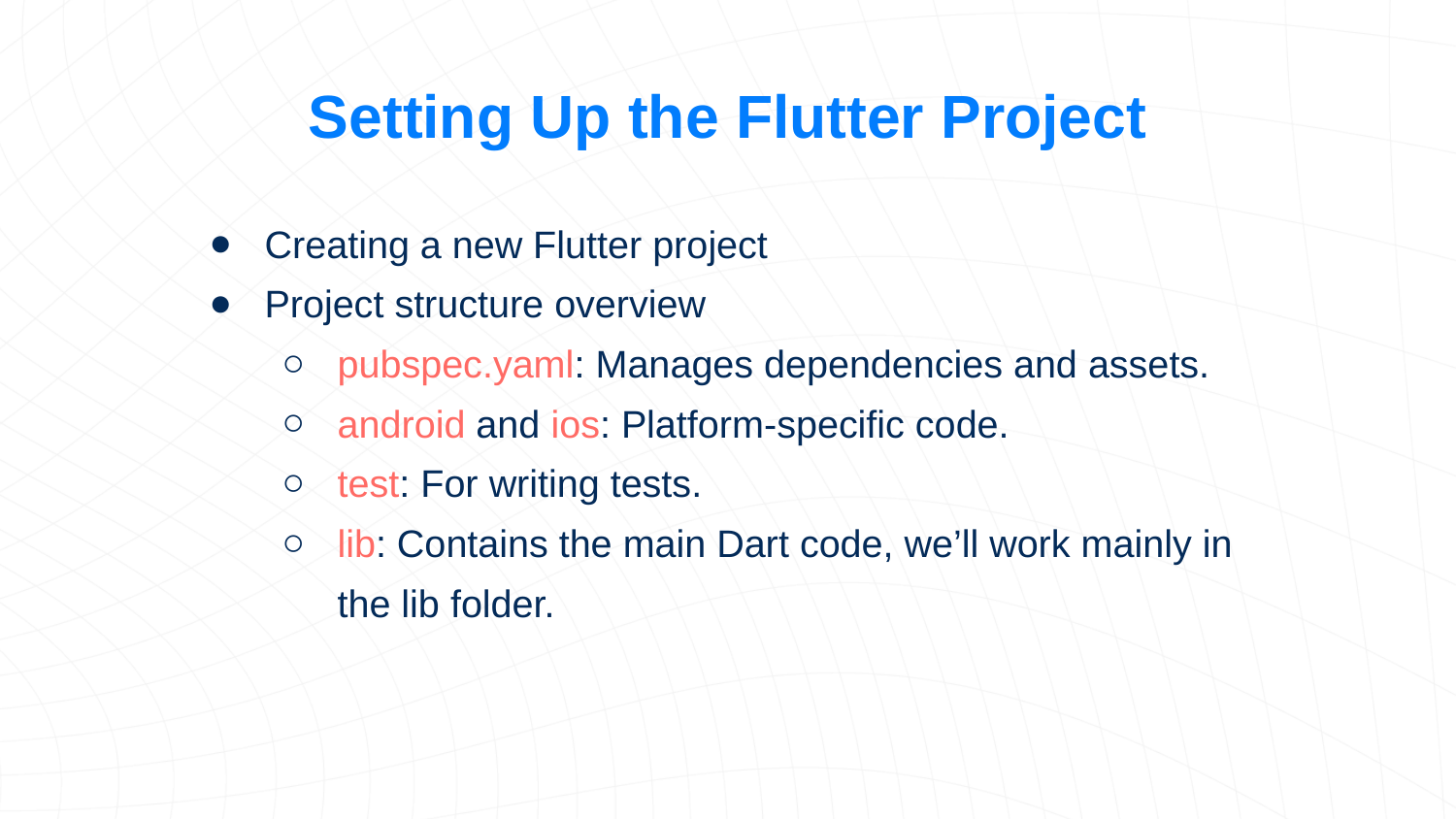

Setting Up the Flutter Project
Creating a new Flutter project
Project structure overview
pubspec.yaml: Manages dependencies and assets.
android and ios: Platform-specific code.
test: For writing tests.
lib: Contains the main Dart code, we’ll work mainly in the lib folder.